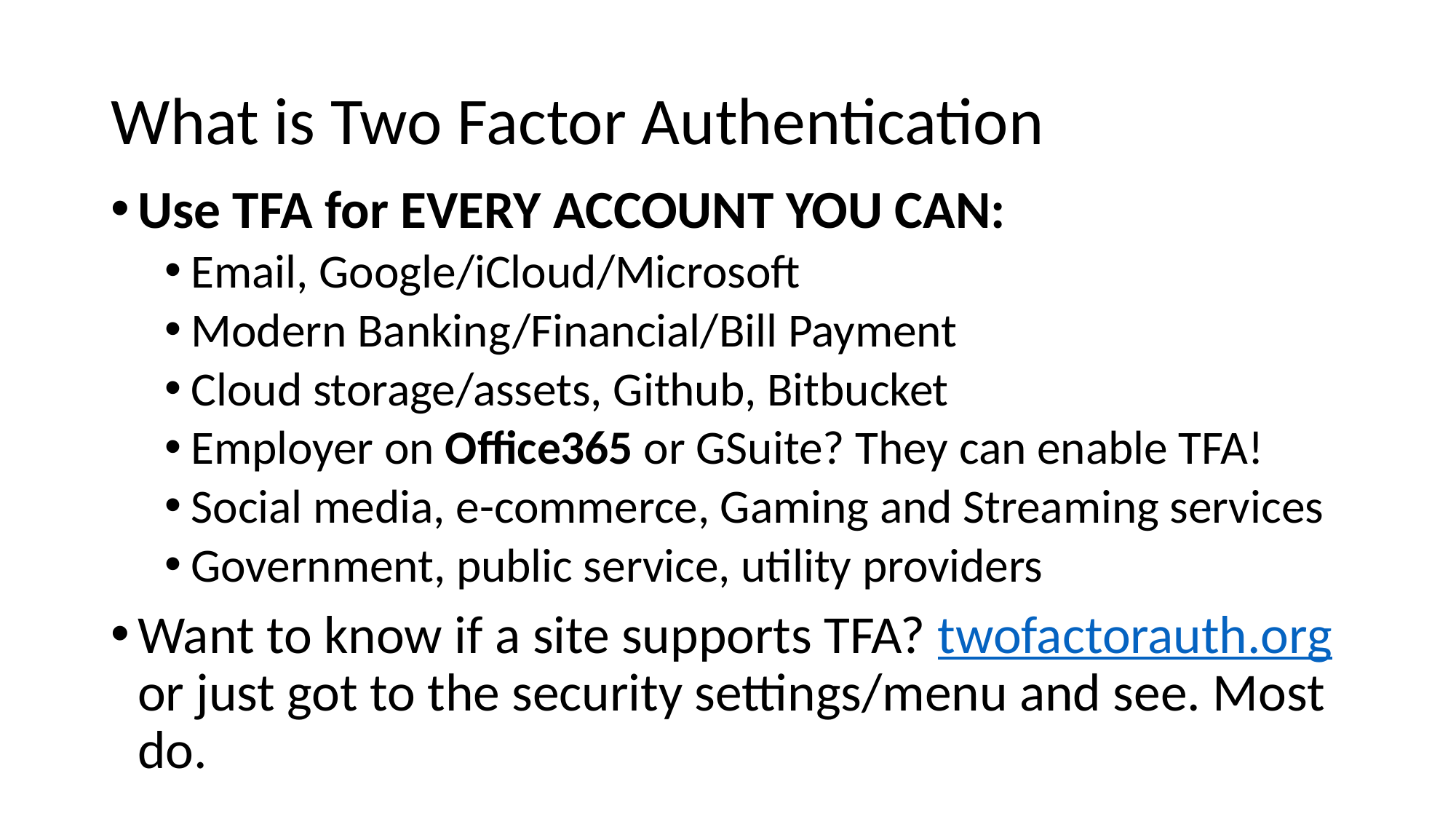

# What is Two Factor Authentication
Use TFA for EVERY ACCOUNT YOU CAN:
Email, Google/iCloud/Microsoft
Modern Banking/Financial/Bill Payment
Cloud storage/assets, Github, Bitbucket
Employer on Office365 or GSuite? They can enable TFA!
Social media, e-commerce, Gaming and Streaming services
Government, public service, utility providers
Want to know if a site supports TFA? twofactorauth.org or just got to the security settings/menu and see. Most do.